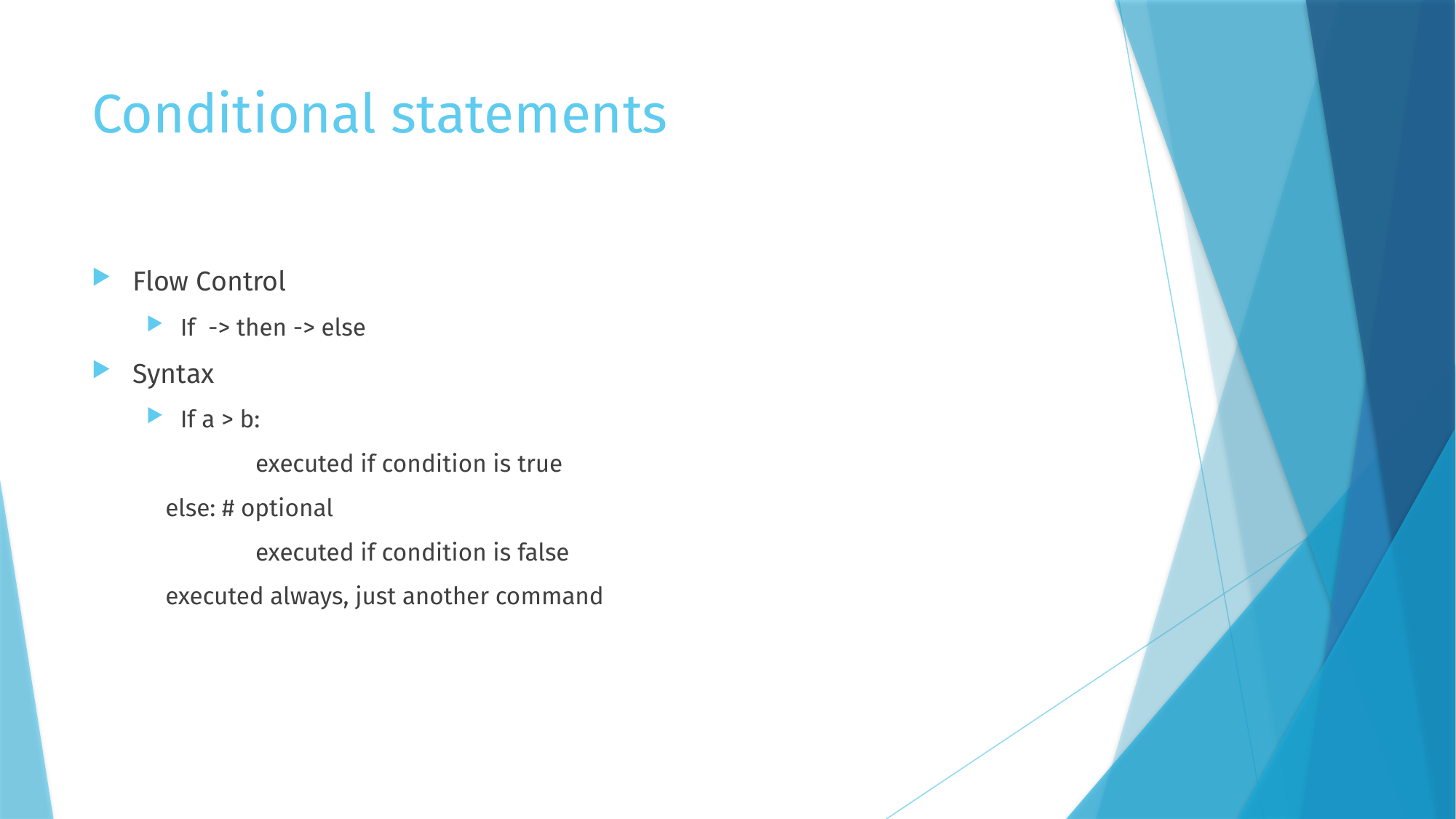

# Conditional statements
Flow Control
If  -> then -> else
Syntax
If a > b:
	executed if condition is true
   else: # optional
	executed if condition is false
   executed always, just another command